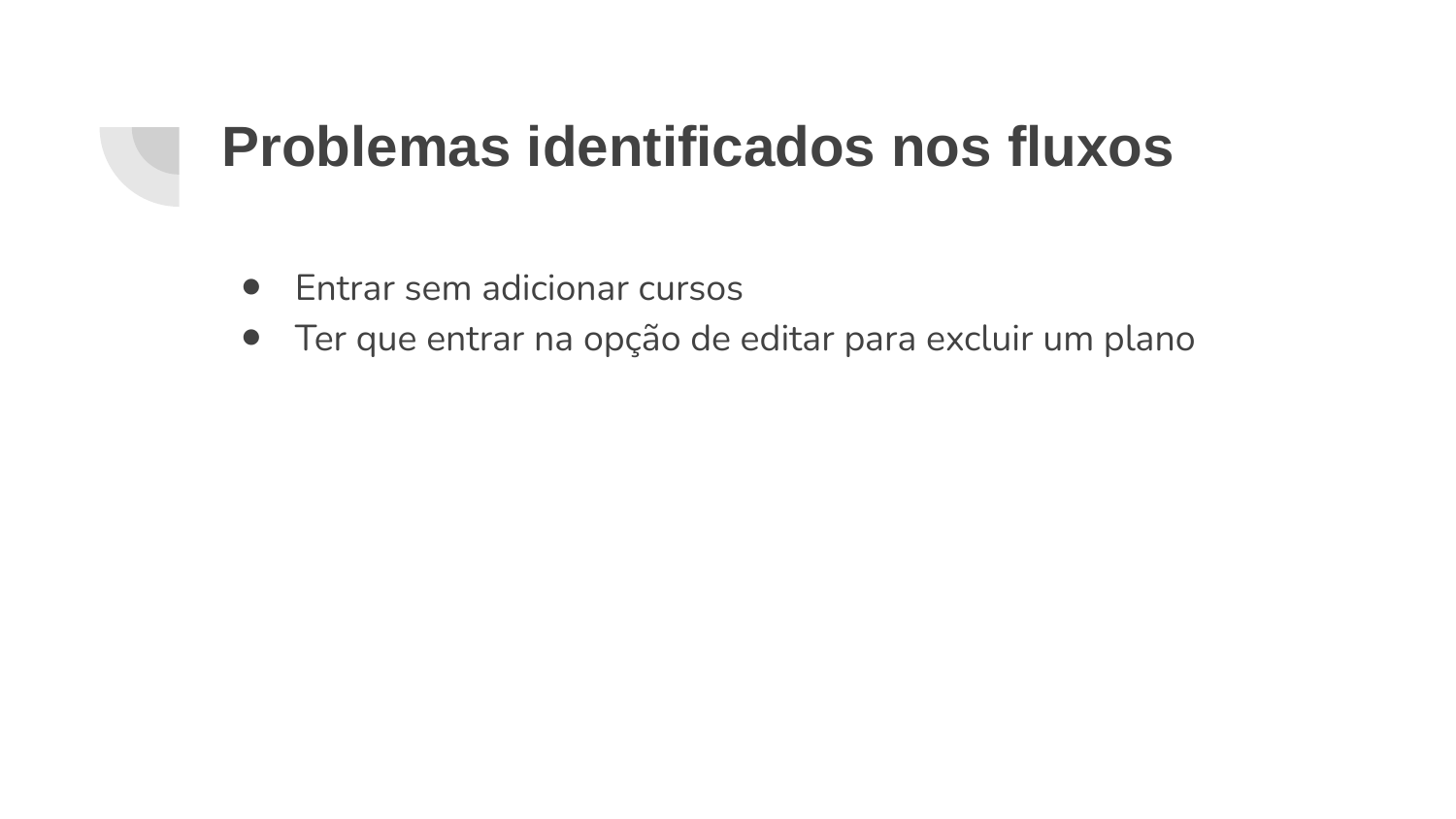

# Problemas identificados nos fluxos
Entrar sem adicionar cursos
Ter que entrar na opção de editar para excluir um plano